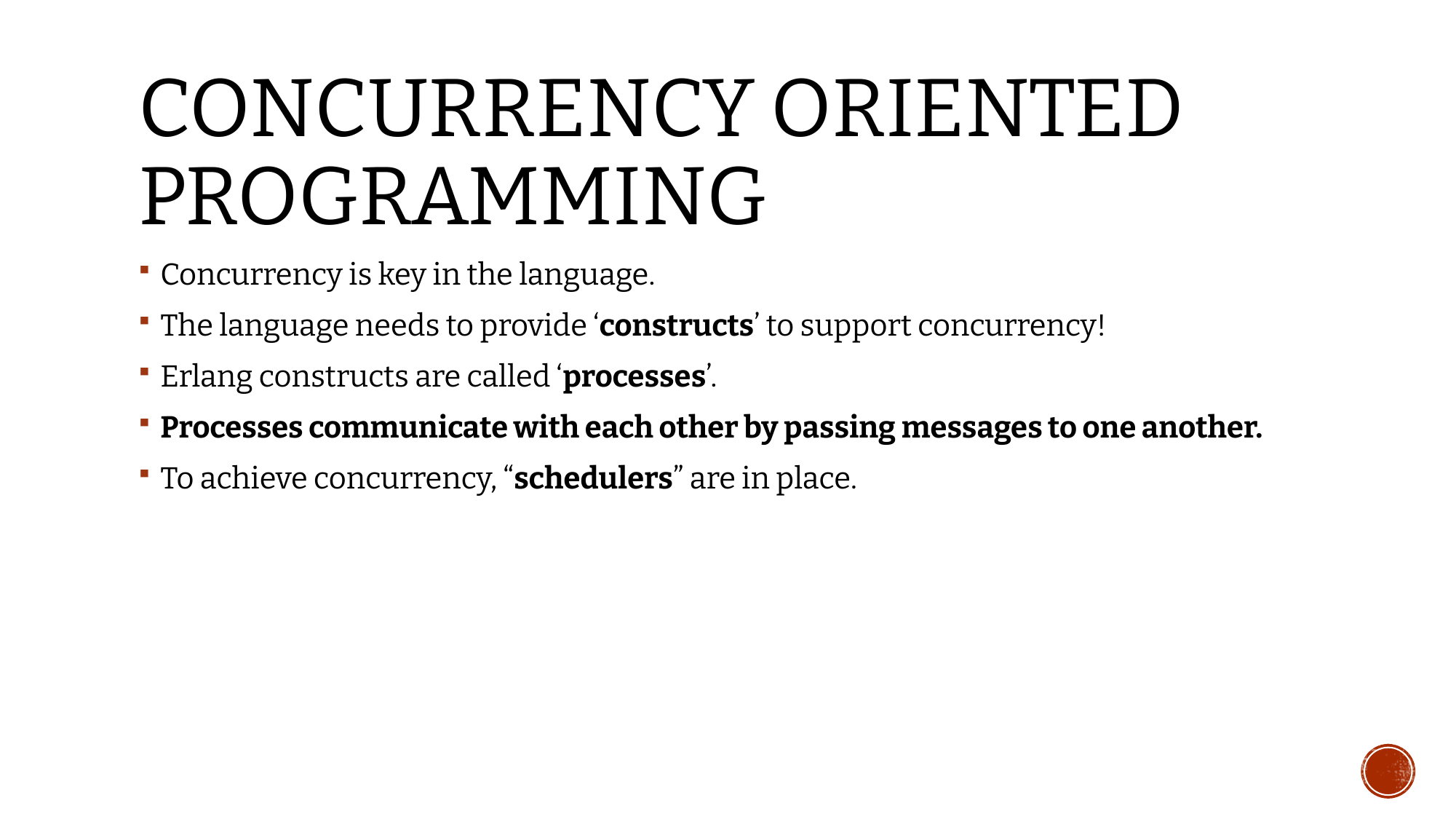

# Concurrency oriented programming
Concurrency is key in the language.
The language needs to provide ‘constructs’ to support concurrency!
Erlang constructs are called ‘processes’.
Processes communicate with each other by passing messages to one another.
To achieve concurrency, “schedulers” are in place.